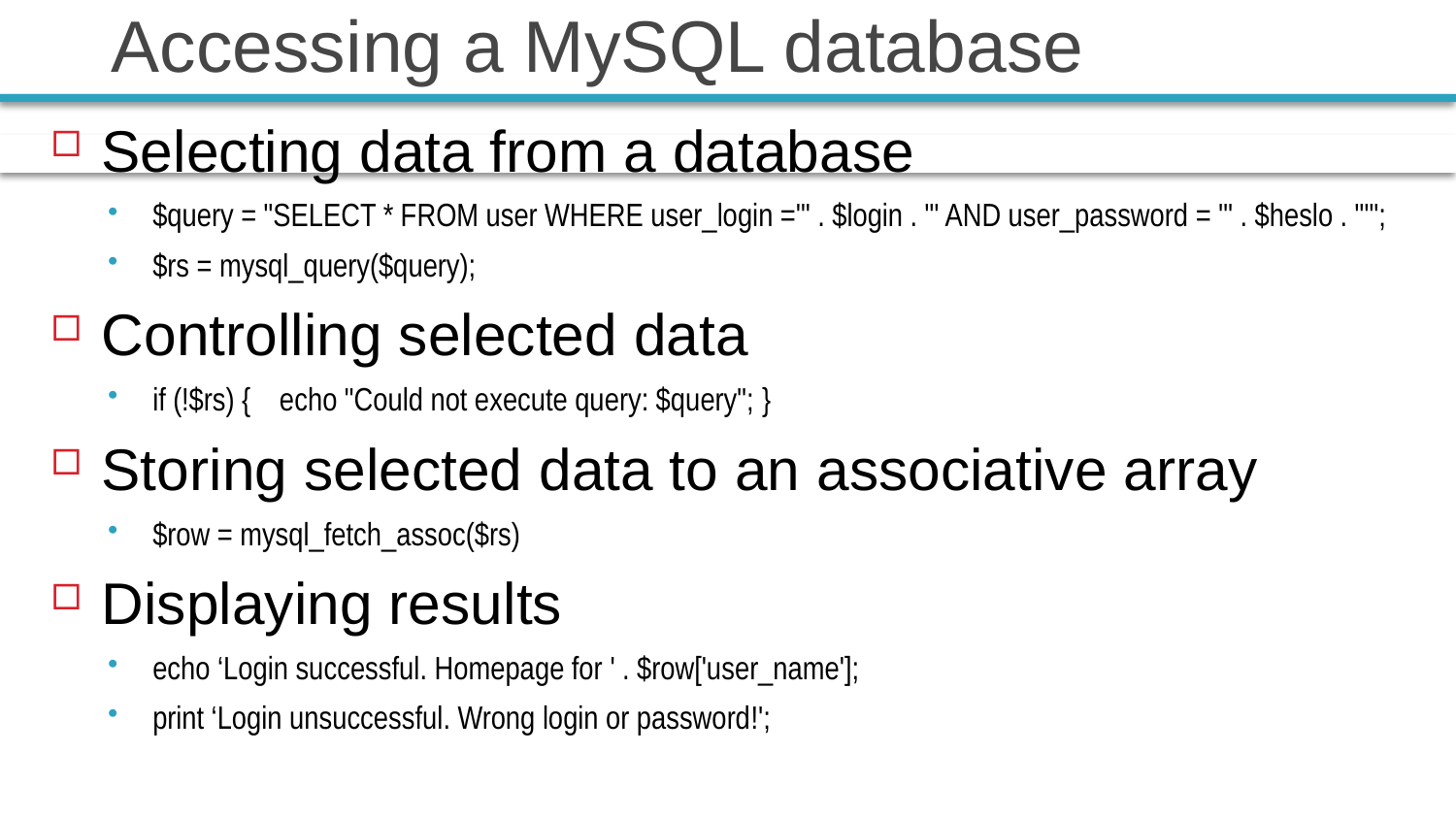

# Accessing a MySQL database
Selecting data from a database
$query = "SELECT * FROM user WHERE user_login ='" . $login . "' AND user_password = '" . $heslo . "'";
$rs = mysql_query($query);
Controlling selected data
if (!$rs) {    echo "Could not execute query: $query"; }
Storing selected data to an associative array
$row = mysql_fetch_assoc($rs)
Displaying results
echo ‘Login successful. Homepage for ' . $row['user_name'];
print ‘Login unsuccessful. Wrong login or password!';